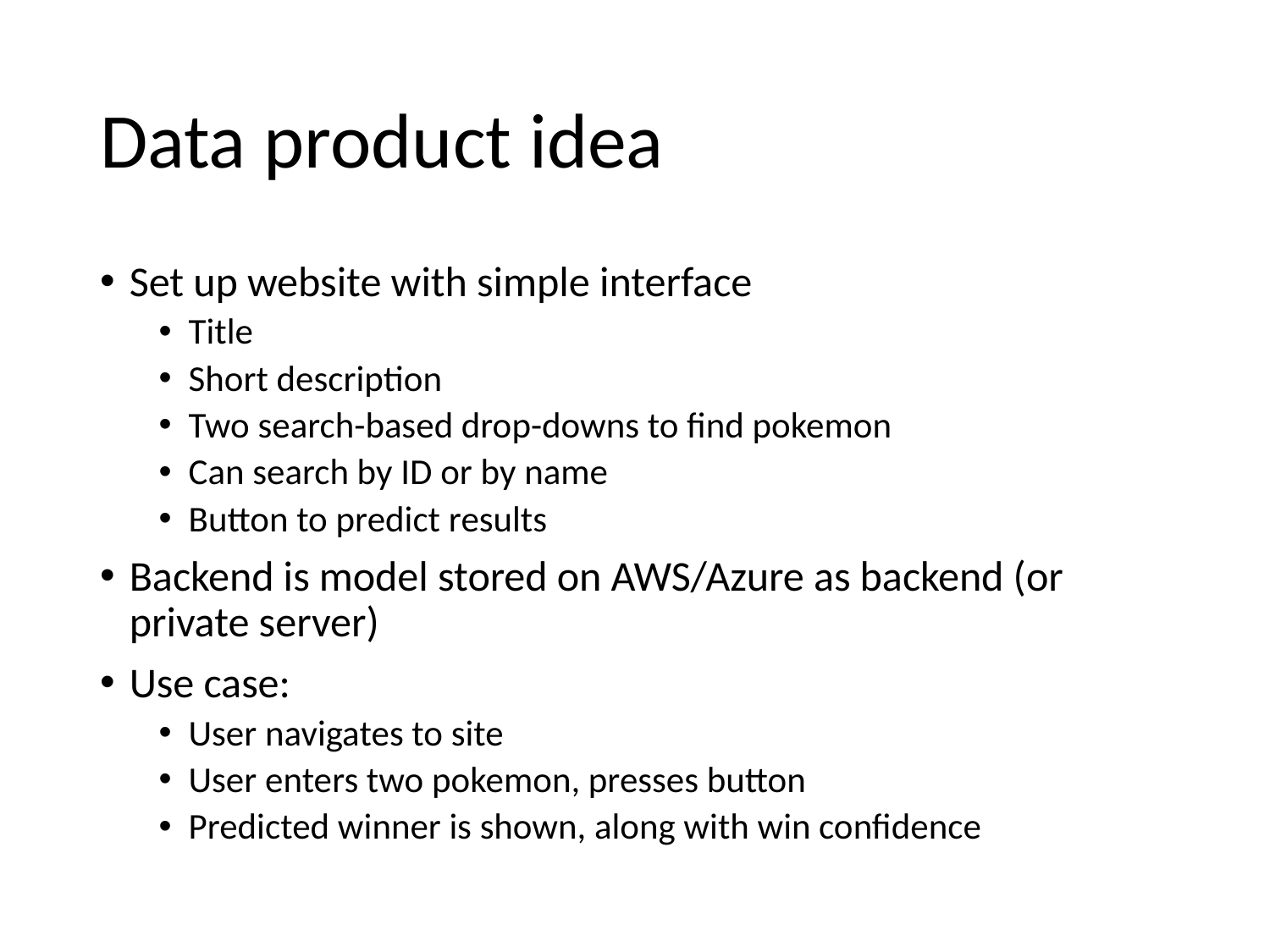

# Data product idea
Set up website with simple interface
Title
Short description
Two search-based drop-downs to find pokemon
Can search by ID or by name
Button to predict results
Backend is model stored on AWS/Azure as backend (or private server)
Use case:
User navigates to site
User enters two pokemon, presses button
Predicted winner is shown, along with win confidence